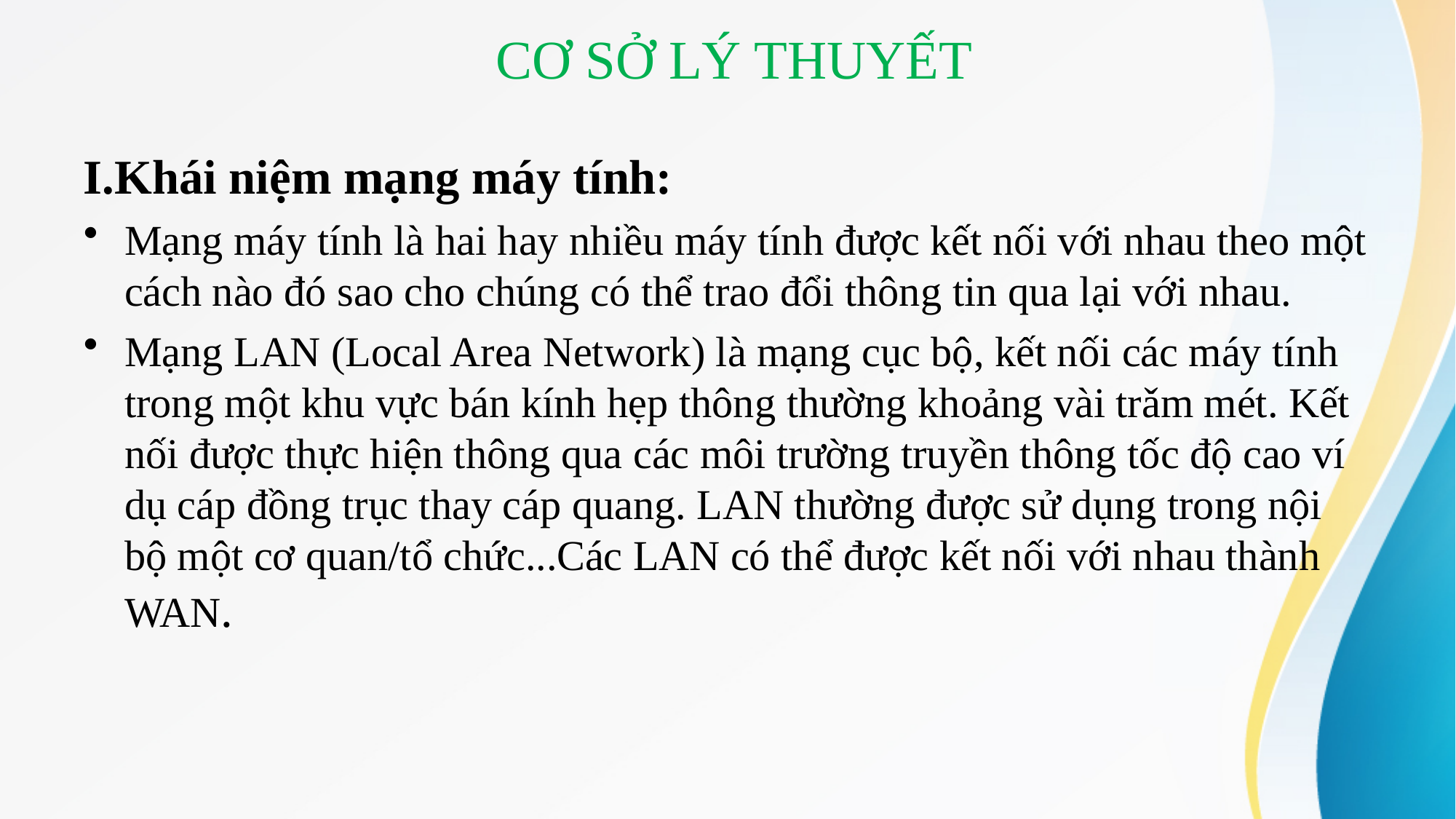

# CƠ SỞ LÝ THUYẾT
I.Khái niệm mạng máy tính:
Mạng máy tính là hai hay nhiều máy tính được kết nối với nhau theo một cách nào đó sao cho chúng có thể trao đổi thông tin qua lại với nhau.
Mạng LAN (Local Area Network) là mạng cục bộ, kết nối các máy tính trong một khu vực bán kính hẹp thông thường khoảng vài trǎm mét. Kết nối được thực hiện thông qua các môi trường truyền thông tốc độ cao ví dụ cáp đồng trục thay cáp quang. LAN thường được sử dụng trong nội bộ một cơ quan/tổ chức...Các LAN có thể được kết nối với nhau thành WAN.